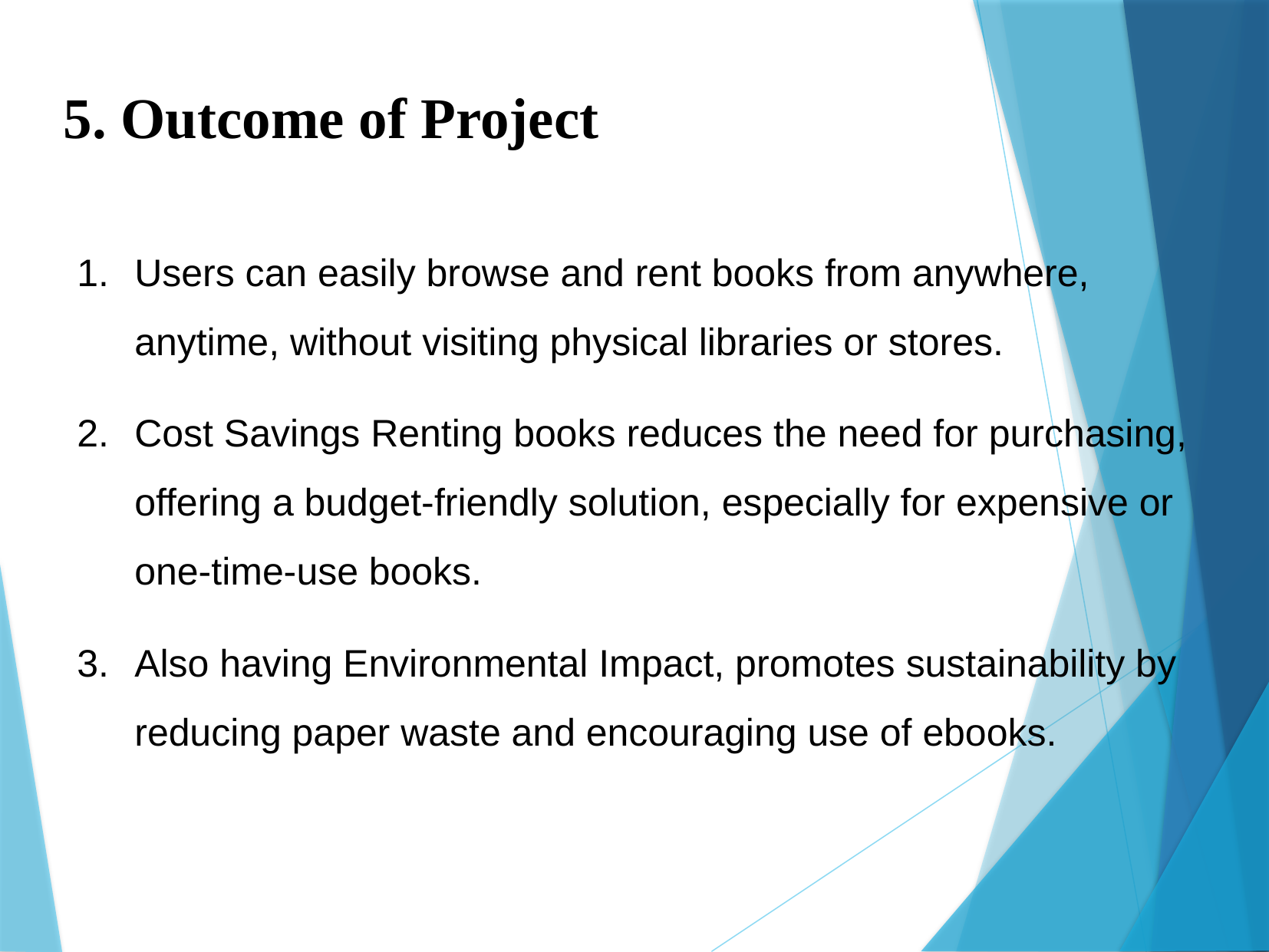

5. Outcome of Project
Users can easily browse and rent books from anywhere, anytime, without visiting physical libraries or stores.
Cost Savings Renting books reduces the need for purchasing, offering a budget-friendly solution, especially for expensive or one-time-use books.
Also having Environmental Impact, promotes sustainability by reducing paper waste and encouraging use of ebooks.